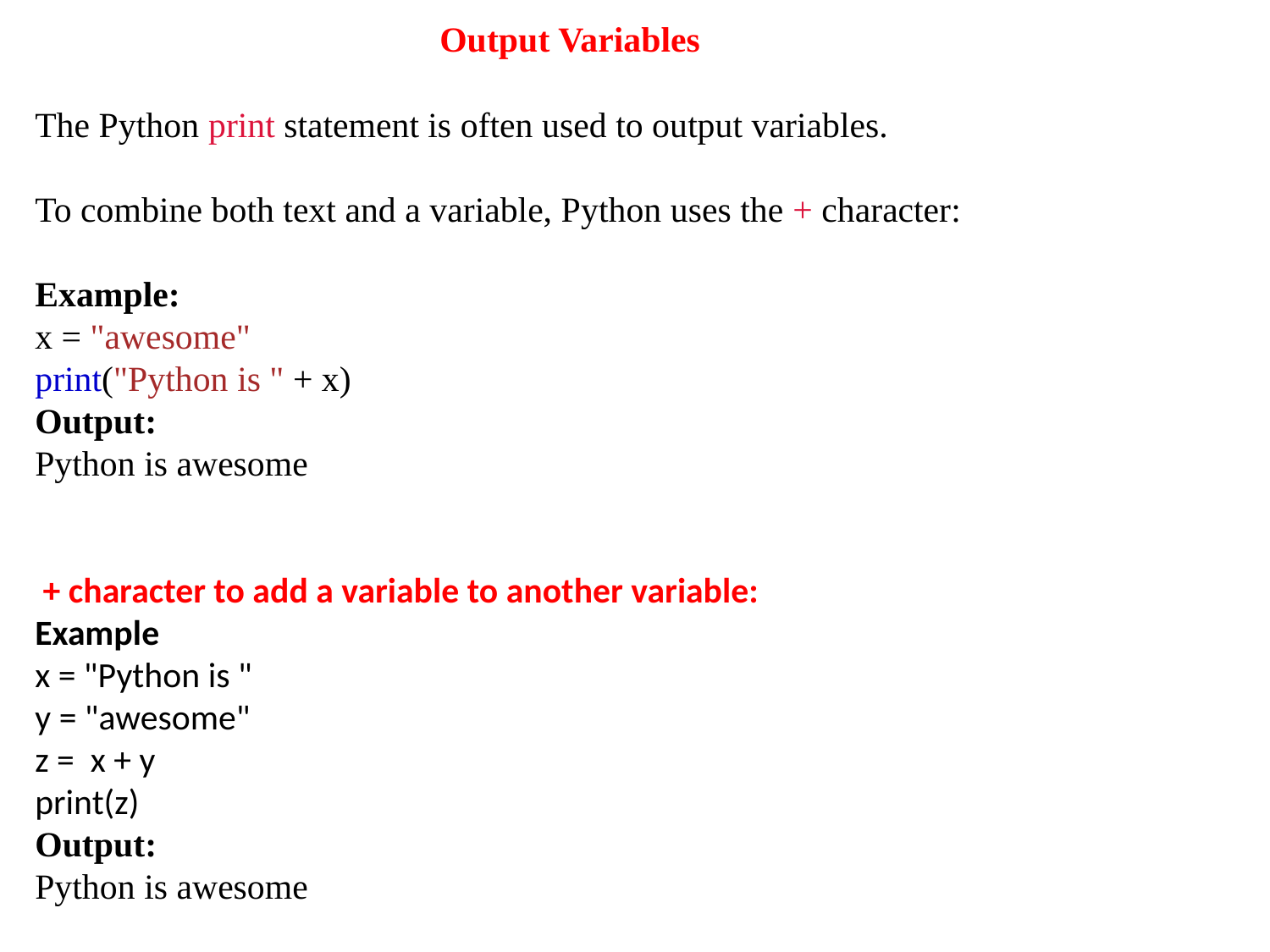

Output Variables

The Python print statement is often used to output variables.

To combine both text and a variable, Python uses the + character:

Example:
x = "awesome"
print("Python is " + x)
Output:
Python is awesome

 + character to add a variable to another variable:
Example
x = "Python is "
y = "awesome"
z =  x + y
print(z)
Output:
Python is awesome